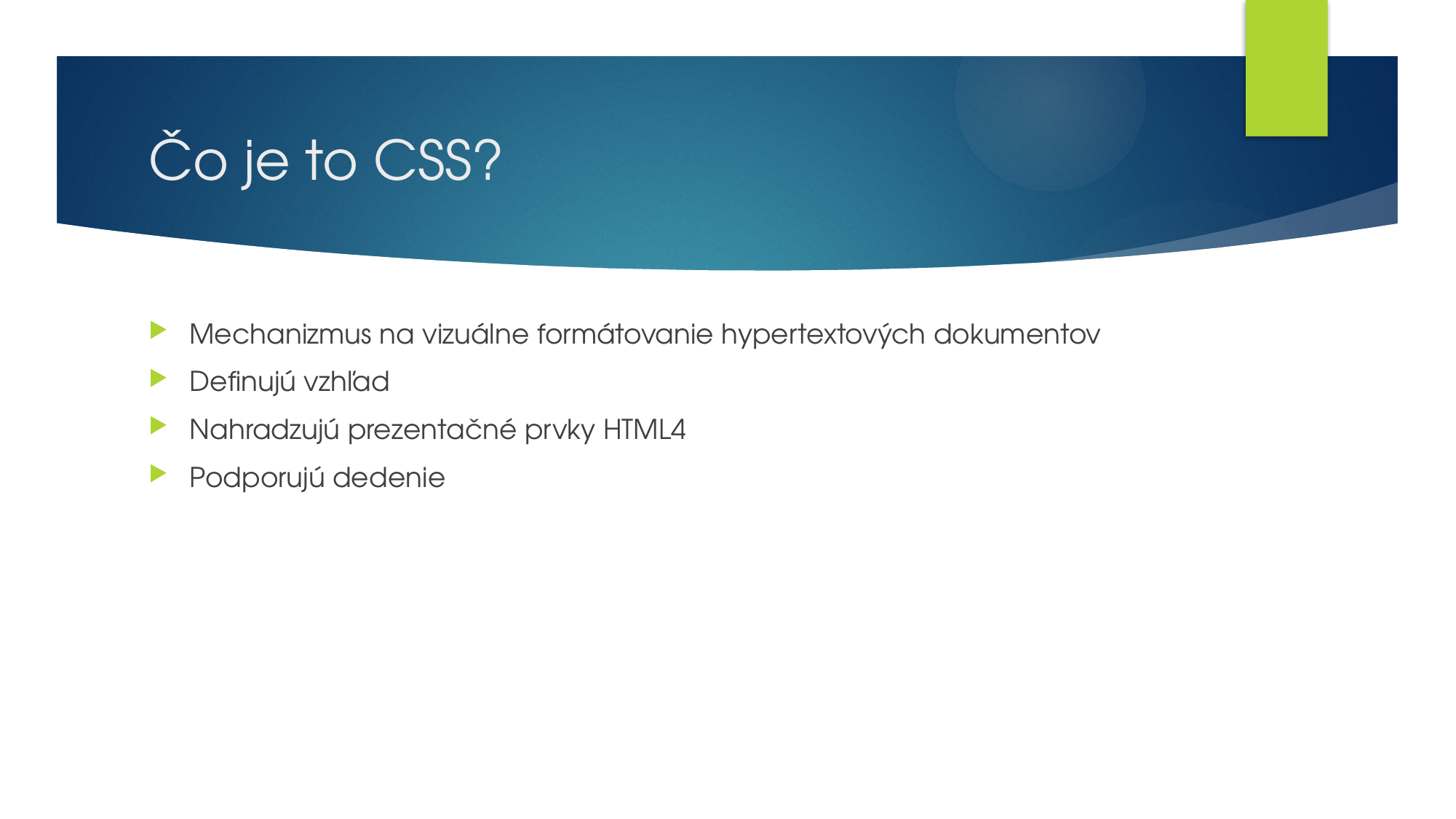

# Čo je to CSS?
Mechanizmus na vizuálne formátovanie hypertextových dokumentov
Definujú vzhľad
Nahradzujú prezentačné prvky HTML4
Podporujú dedenie